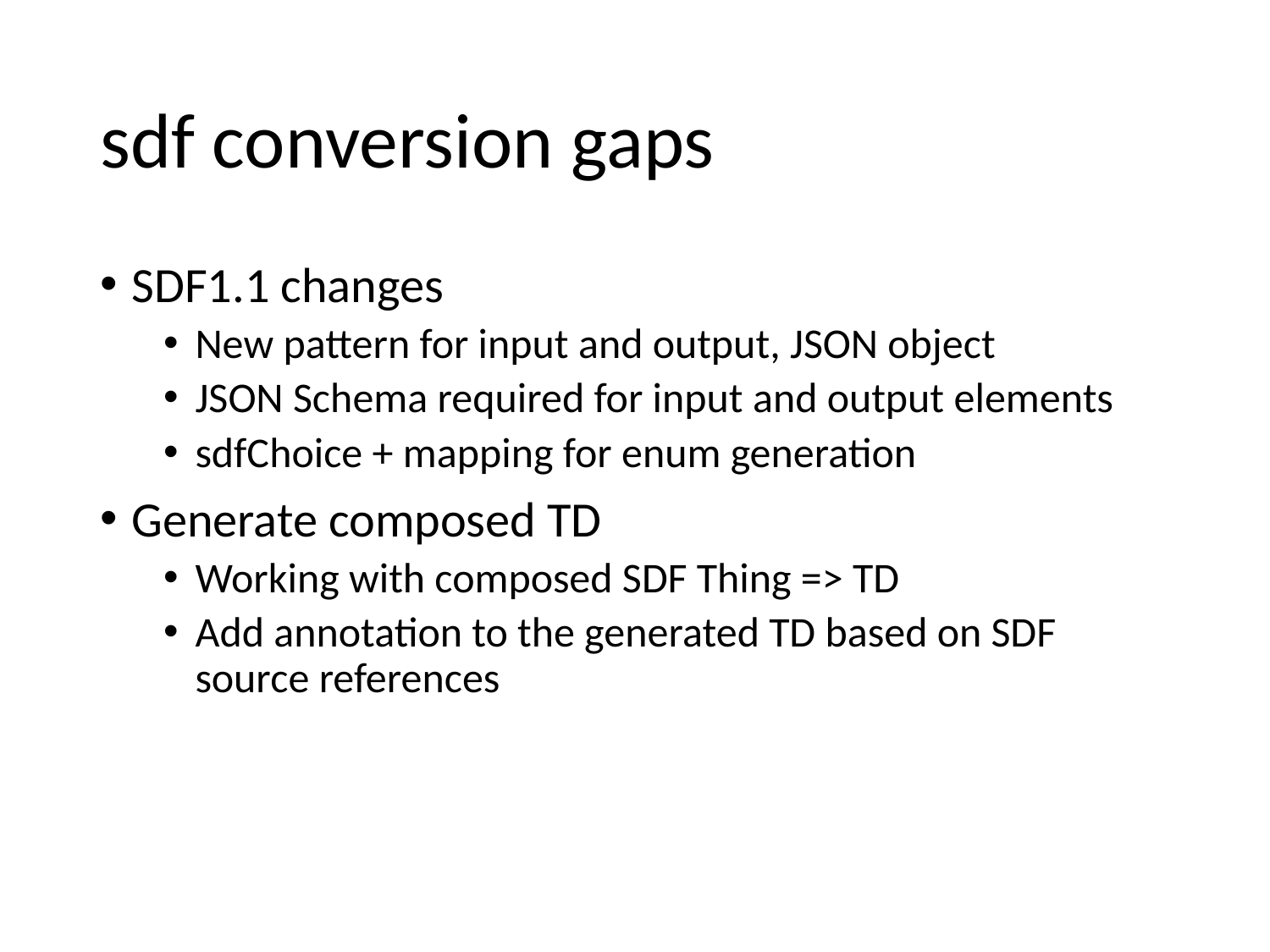

# sdf conversion gaps
SDF1.1 changes
New pattern for input and output, JSON object
JSON Schema required for input and output elements
sdfChoice + mapping for enum generation
Generate composed TD
Working with composed SDF Thing => TD
Add annotation to the generated TD based on SDF source references